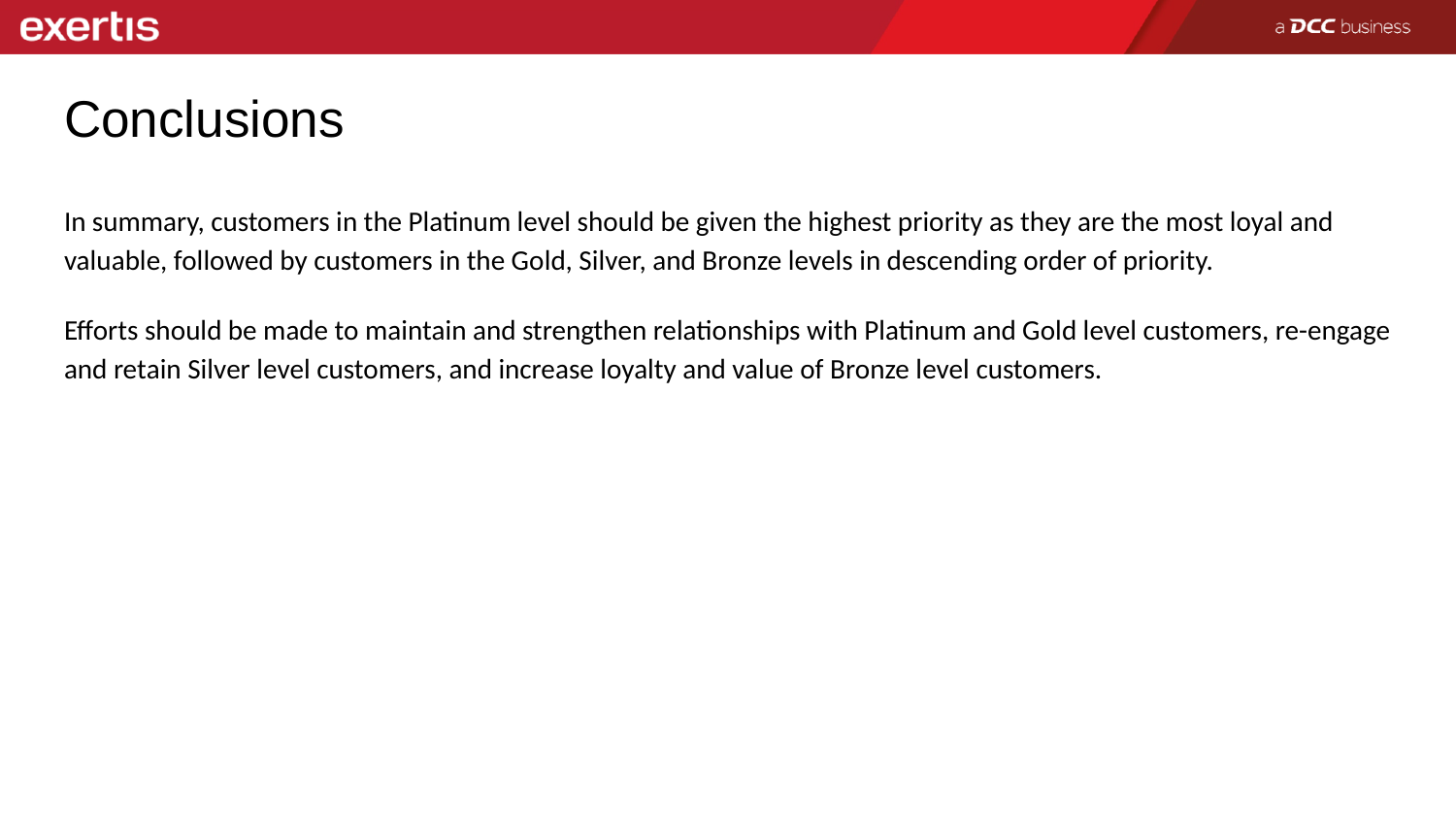

# Conclusions
In summary, customers in the Platinum level should be given the highest priority as they are the most loyal and valuable, followed by customers in the Gold, Silver, and Bronze levels in descending order of priority.
Efforts should be made to maintain and strengthen relationships with Platinum and Gold level customers, re-engage and retain Silver level customers, and increase loyalty and value of Bronze level customers.